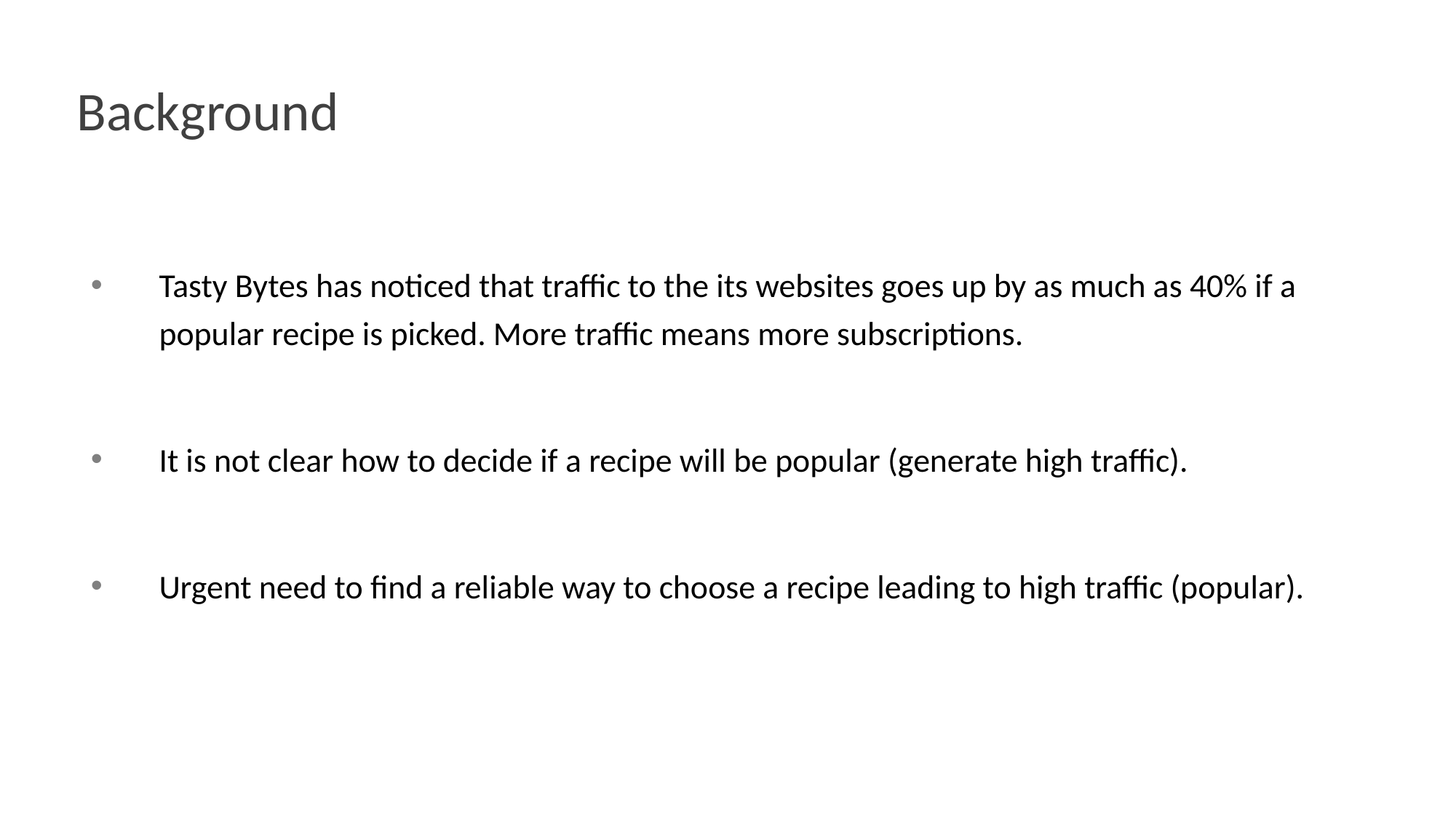

Background
Tasty Bytes has noticed that traffic to the its websites goes up by as much as 40% if a popular recipe is picked. More traffic means more subscriptions.

It is not clear how to decide if a recipe will be popular (generate high traffic).

Urgent need to find a reliable way to choose a recipe leading to high traffic (popular).